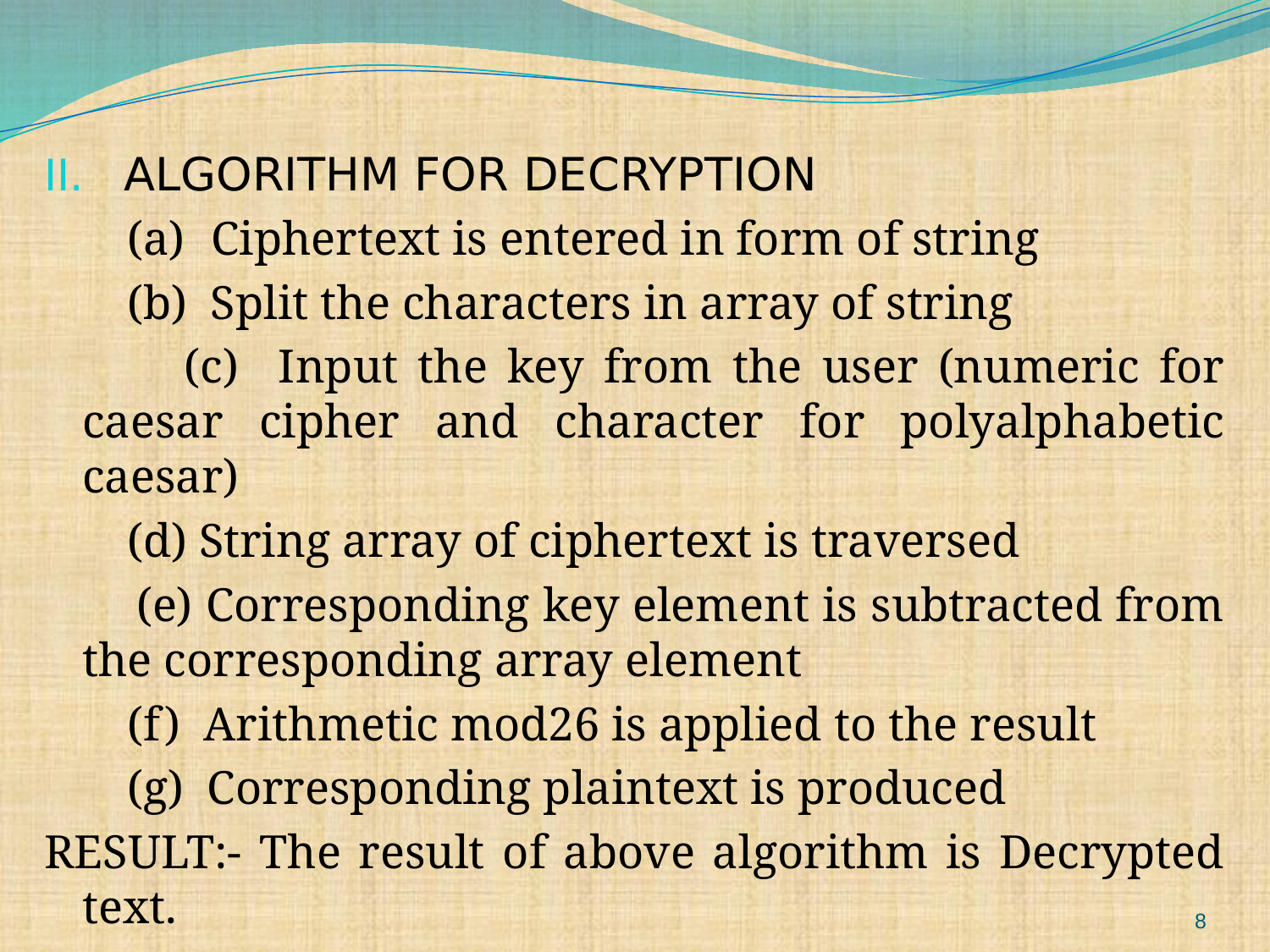

ALGORITHM FOR DECRYPTION
       (a)  Ciphertext is entered in form of string
       (b)  Split the characters in array of string
       (c)  Input the key from the user (numeric for caesar cipher and character for polyalphabetic caesar)
       (d) String array of ciphertext is traversed
       (e) Corresponding key element is subtracted from the corresponding array element
       (f)  Arithmetic mod26 is applied to the result
       (g)  Corresponding plaintext is produced
RESULT:- The result of above algorithm is Decrypted text.

8